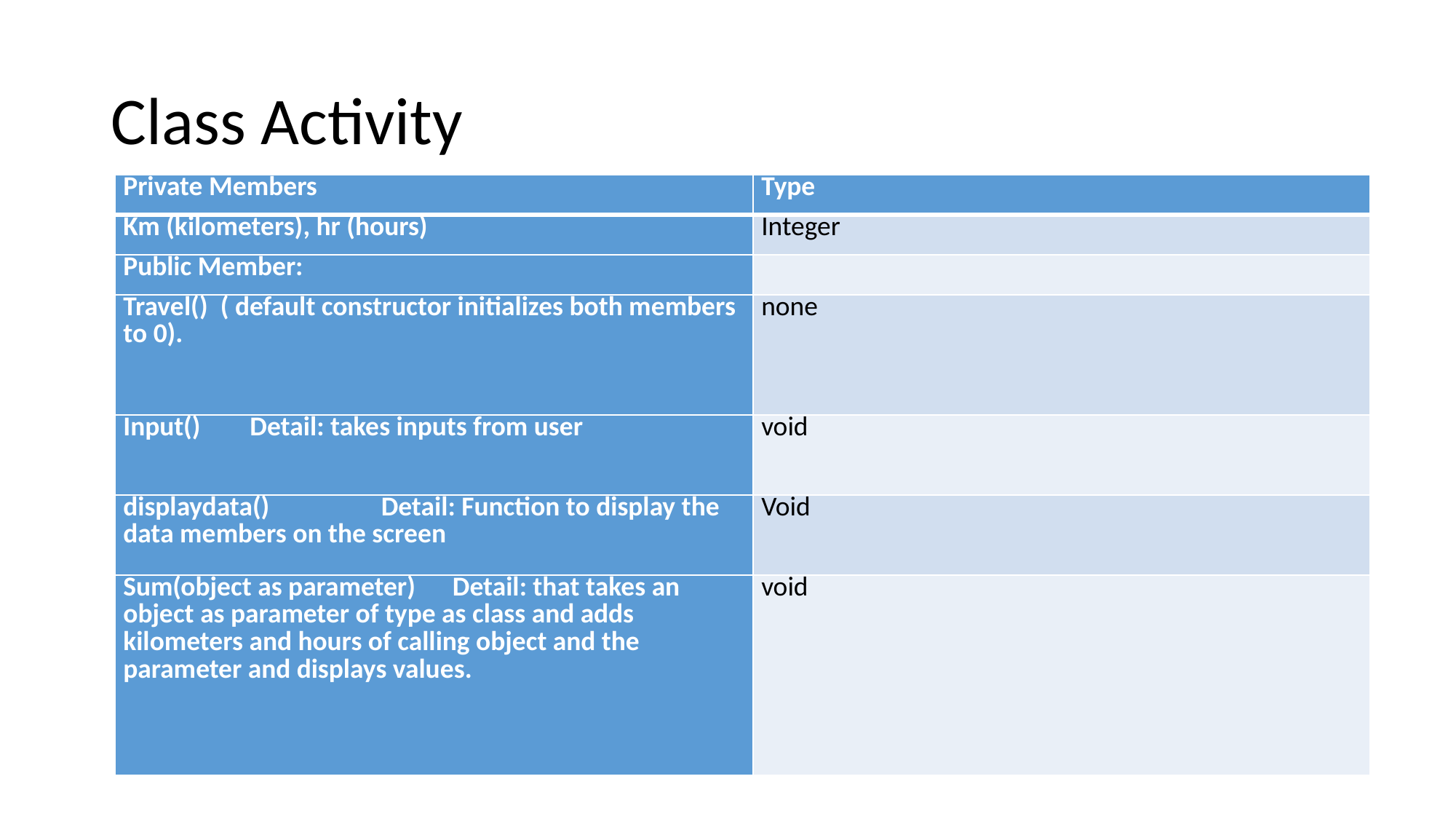

# Class Activity
| Private Members | Type |
| --- | --- |
| Km (kilometers), hr (hours) | Integer |
| Public Member: |  |
| Travel()  ( default constructor initializes both members to 0). | none |
| Input() Detail: takes inputs from user | void |
| displaydata()                  Detail: Function to display the data members on the screen | Void |
| Sum(object as parameter) Detail: that takes an object as parameter of type as class and adds kilometers and hours of calling object and the parameter and displays values. | void |